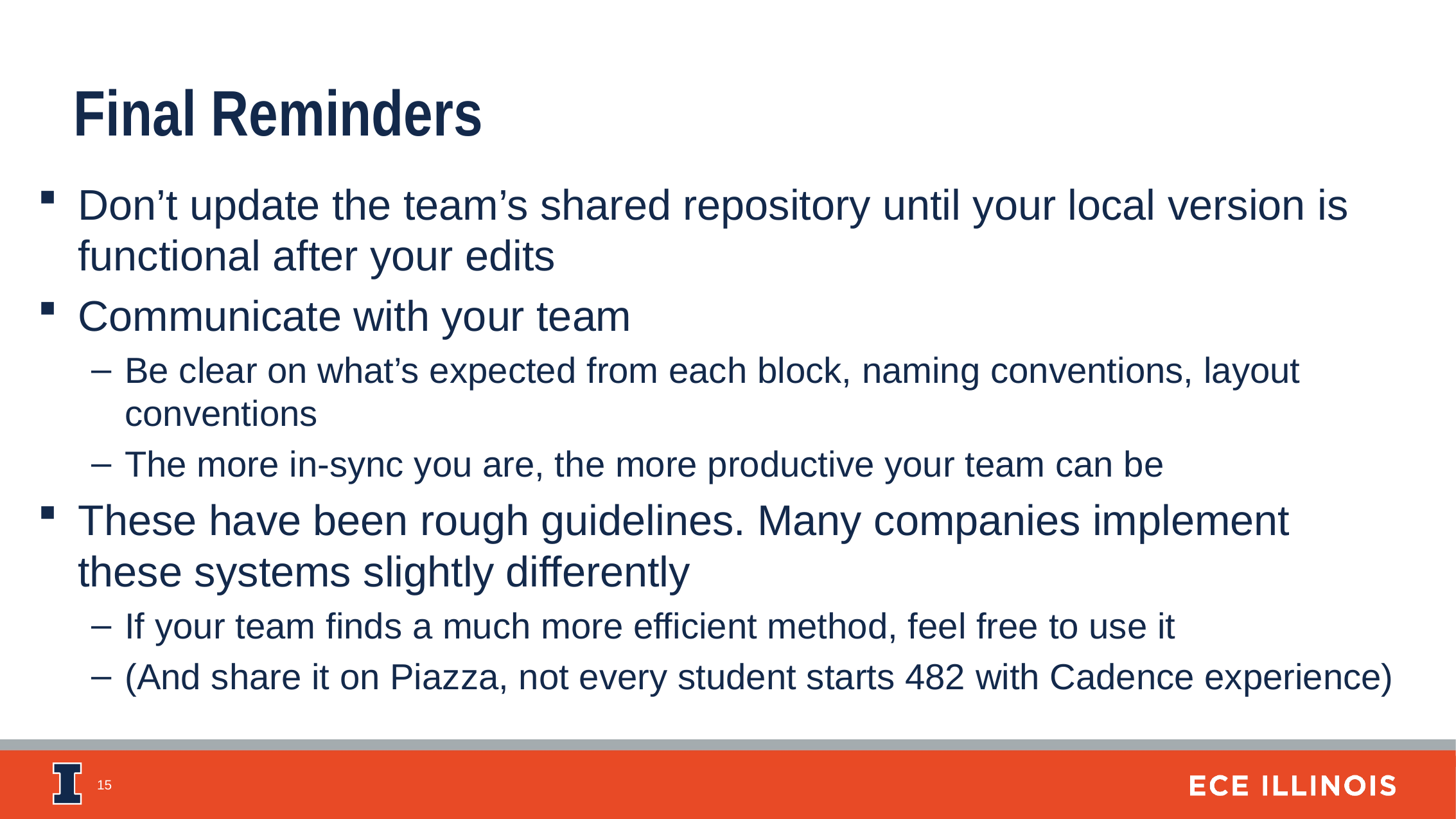

Final Reminders
Don’t update the team’s shared repository until your local version is functional after your edits
Communicate with your team
Be clear on what’s expected from each block, naming conventions, layout conventions
The more in-sync you are, the more productive your team can be
These have been rough guidelines. Many companies implement these systems slightly differently
If your team finds a much more efficient method, feel free to use it
(And share it on Piazza, not every student starts 482 with Cadence experience)
15